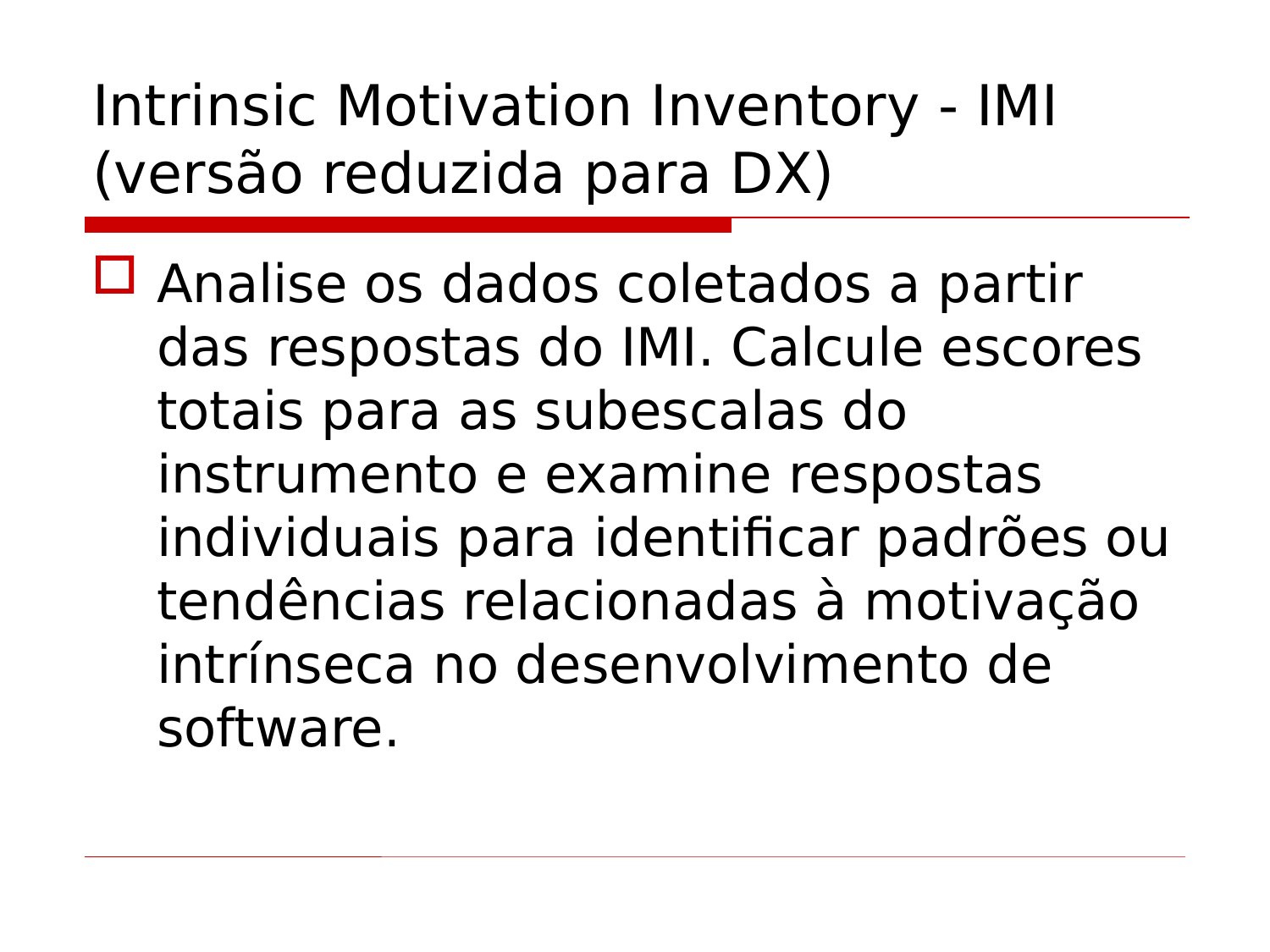

# Intrinsic Motivation Inventory - IMI (versão reduzida para DX)
Analise os dados coletados a partir das respostas do IMI. Calcule escores totais para as subescalas do instrumento e examine respostas individuais para identificar padrões ou tendências relacionadas à motivação intrínseca no desenvolvimento de software.